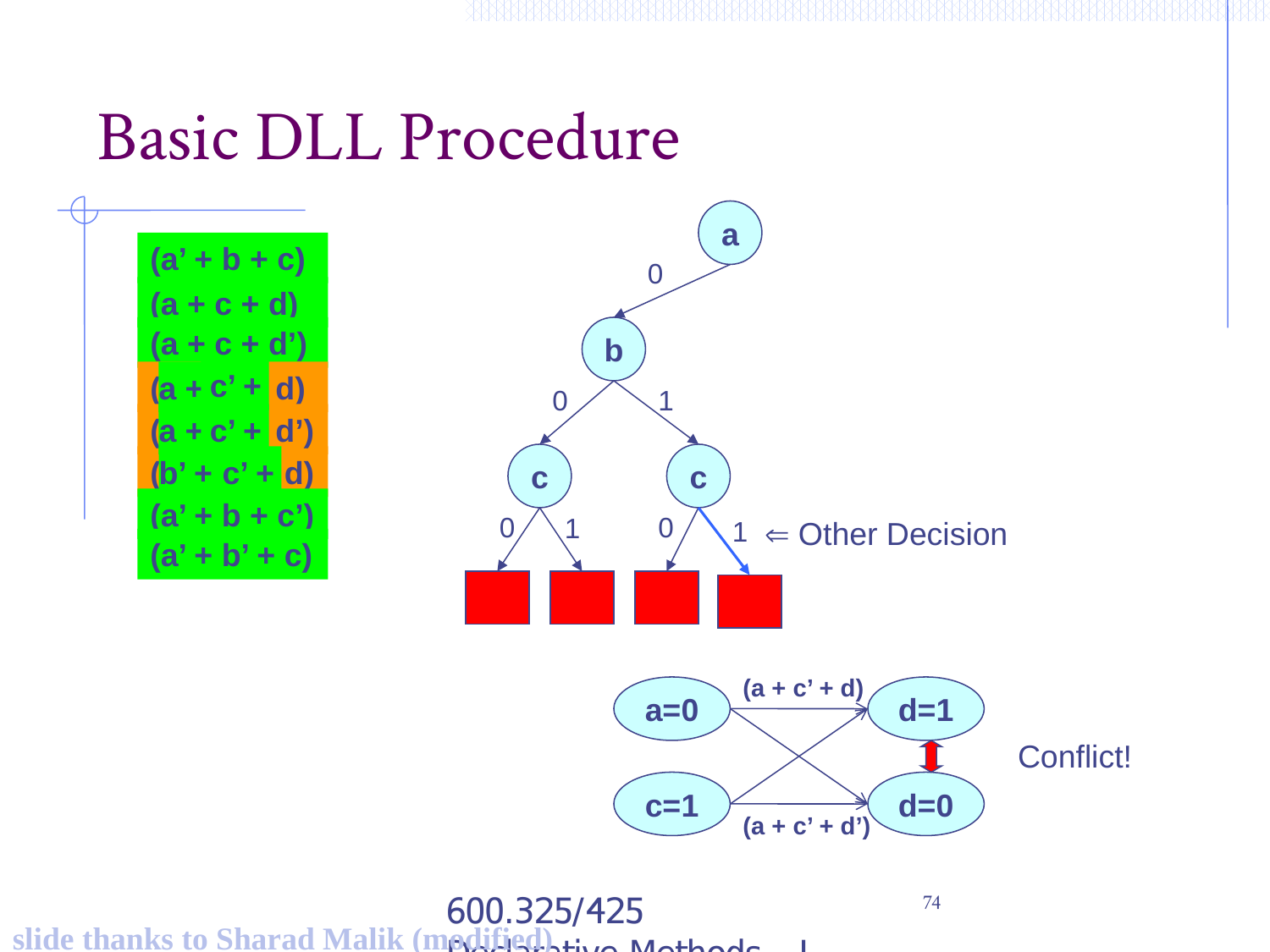

# Basic DLL Procedure
a
(a’ + b + c)
0
(a + c + d)
(a + c + d’)
b
 c’ +
(a + c’ + d)
a +
0
1
(a + c’ + d’)
a +
 c’ +
c
c
(b’ + c’ + d)
b’ +
 c’ +
(a’ + b + c’)
0
0
1

1
⇐ Other Decision
(a’ + b’ + c)

(a + c’ + d)
a=0
d=1

Conflict!

c=1
d=0

(a + c’ + d’)
600.325/425 Declarative Methods - J. Eisner
74
slide thanks to Sharad Malik (modified)